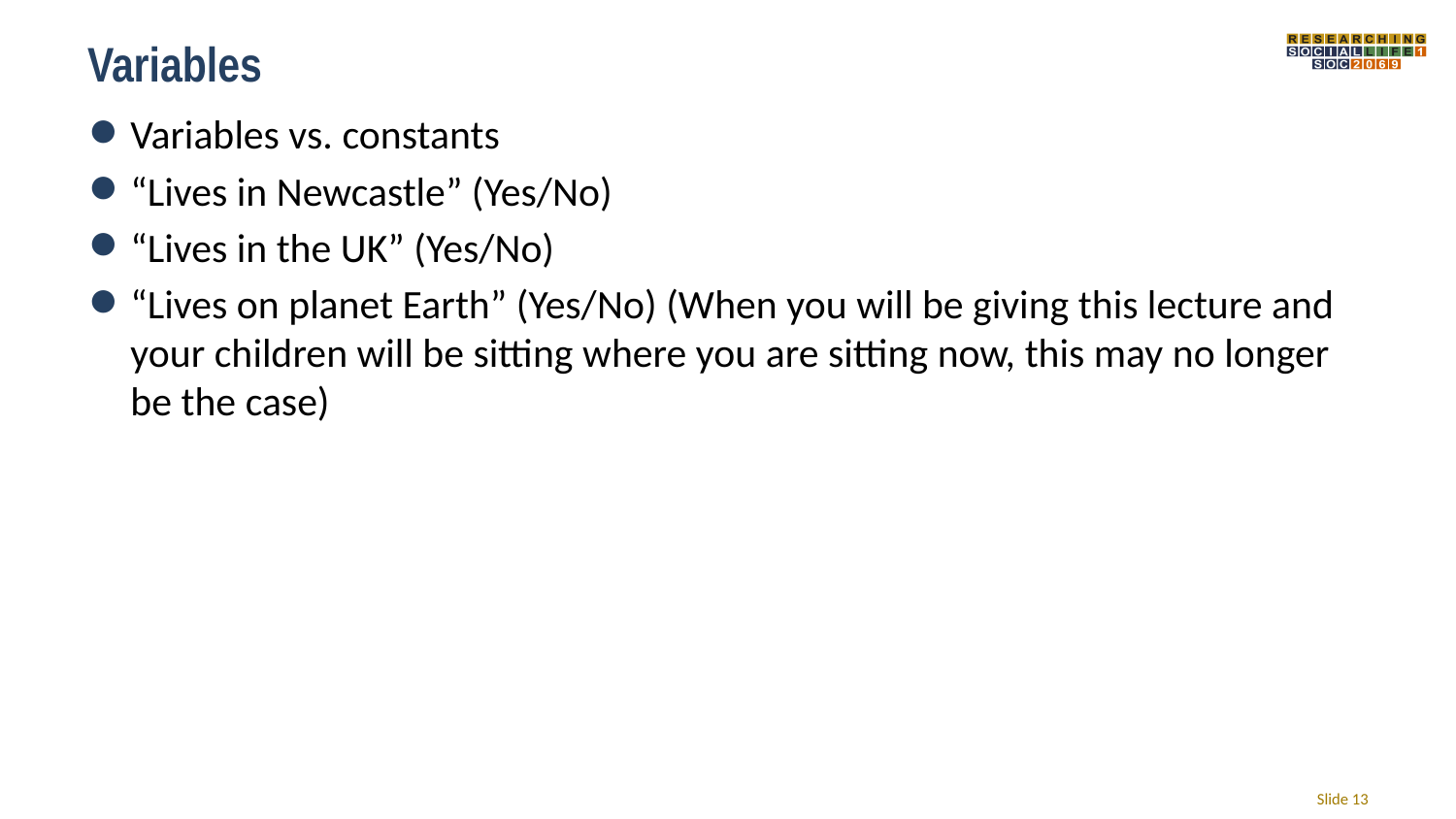

# Variables
Variables vs. constants
“Lives in Newcastle” (Yes/No)
“Lives in the UK” (Yes/No)
“Lives on planet Earth” (Yes/No) (When you will be giving this lecture and your children will be sitting where you are sitting now, this may no longer be the case)
Slide 13